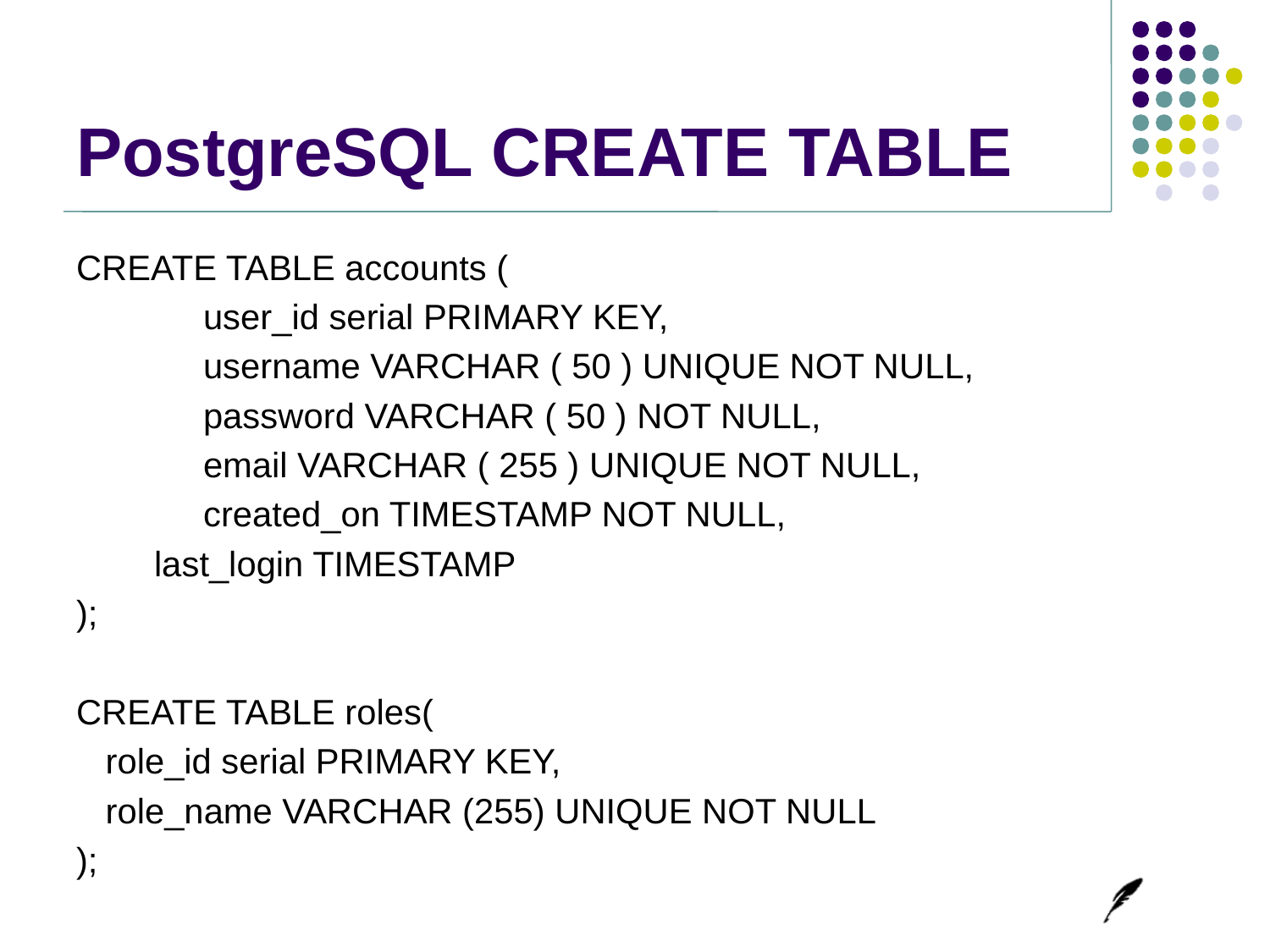

# PostgreSQL CREATE TABLE
CREATE TABLE accounts (
	user_id serial PRIMARY KEY,
	username VARCHAR ( 50 ) UNIQUE NOT NULL,
	password VARCHAR ( 50 ) NOT NULL,
	email VARCHAR ( 255 ) UNIQUE NOT NULL,
	created_on TIMESTAMP NOT NULL,
        last_login TIMESTAMP
);

CREATE TABLE roles(
   role_id serial PRIMARY KEY,
   role_name VARCHAR (255) UNIQUE NOT NULL
);